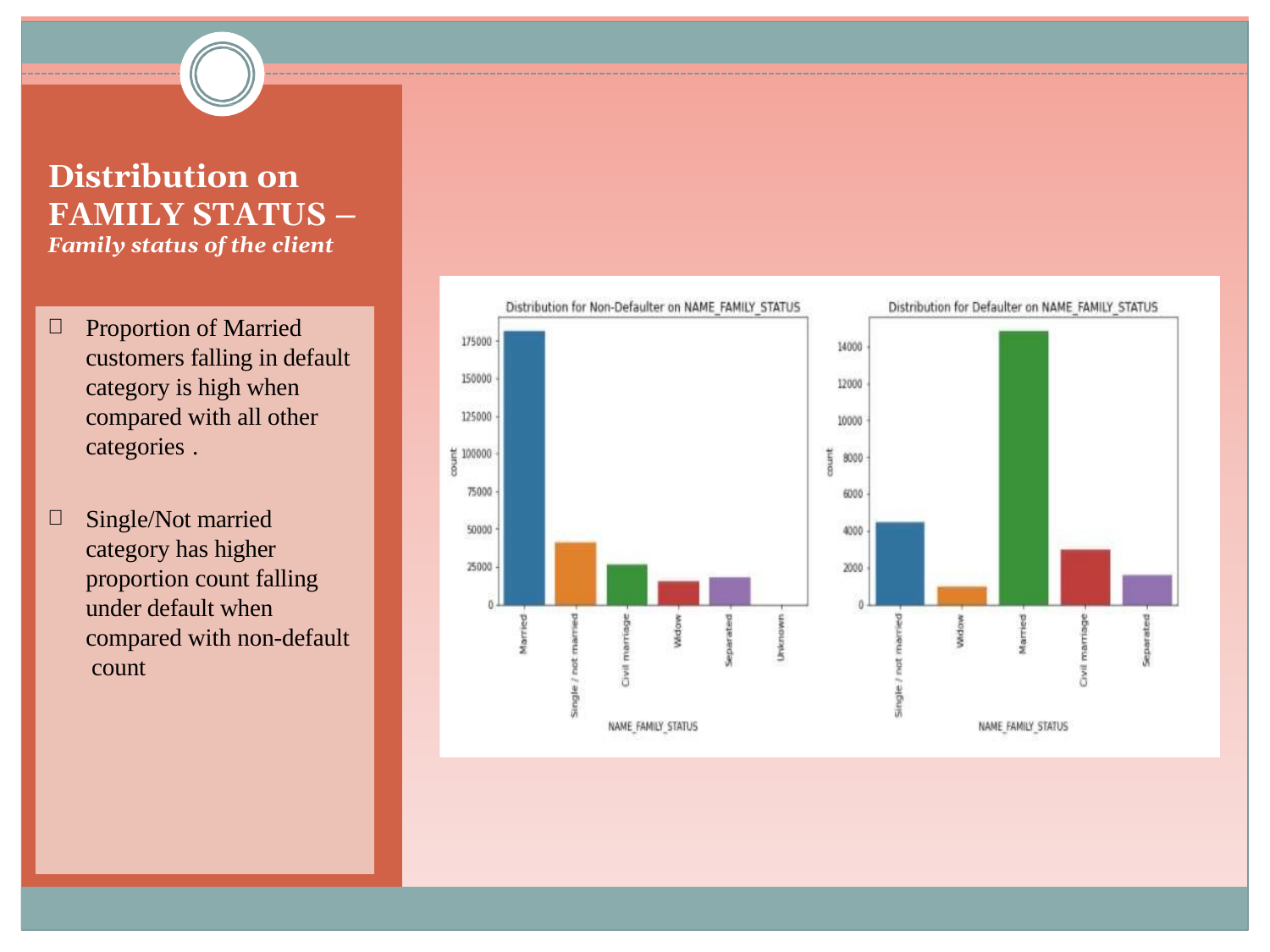

# Distribution on
FAMILY STATUS –
Family status of the client

Proportion of Married  customers falling in default  category is high when  compared with all other  categories .

Single/Not married  category has higher  proportion count falling  under default when  compared with non-default  count